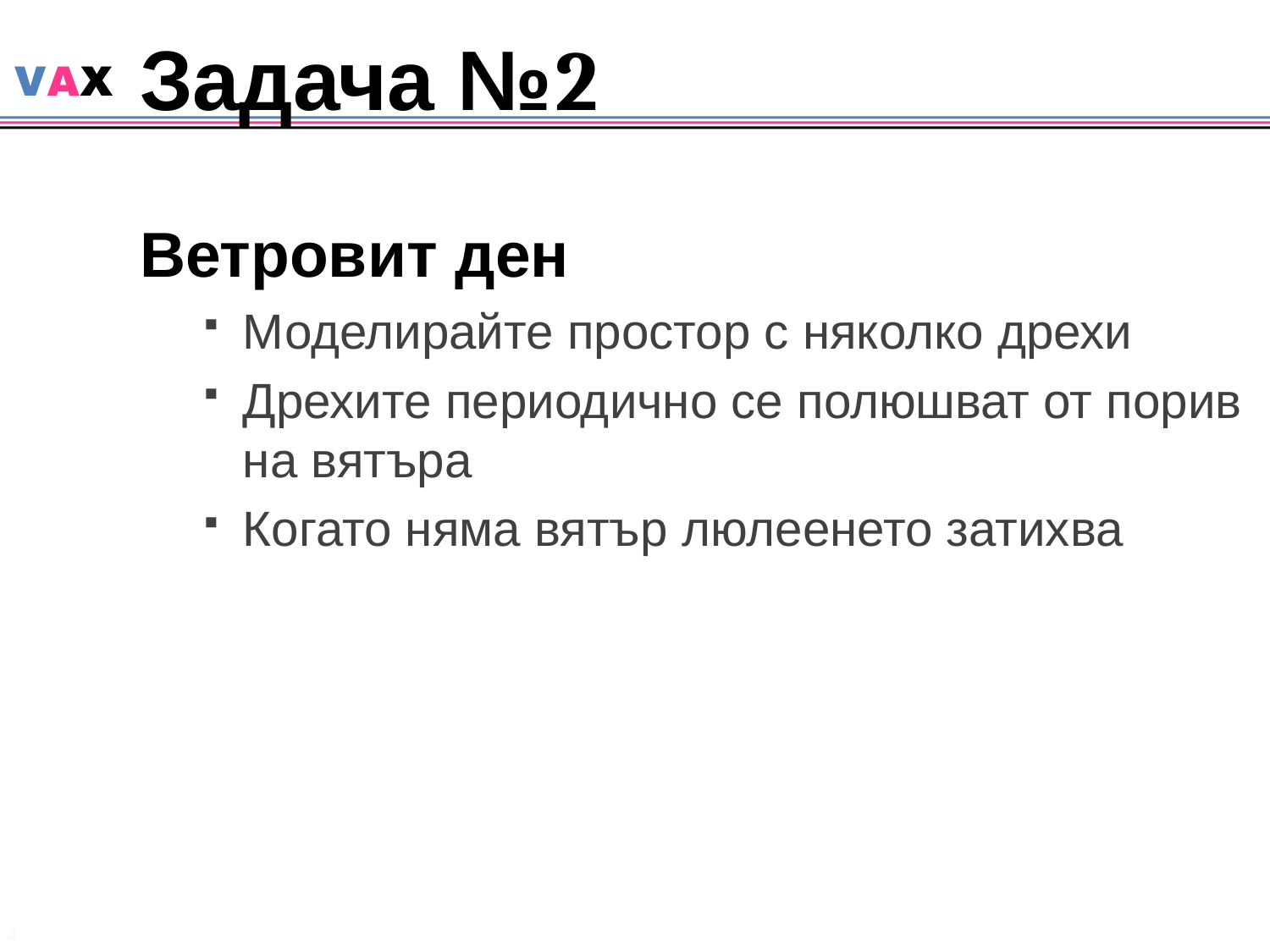

# Задача №2
Ветровит ден
Моделирайте простор с няколко дрехи
Дрехите периодично се полюшват от порив на вятъра
Когато няма вятър люлеенето затихва